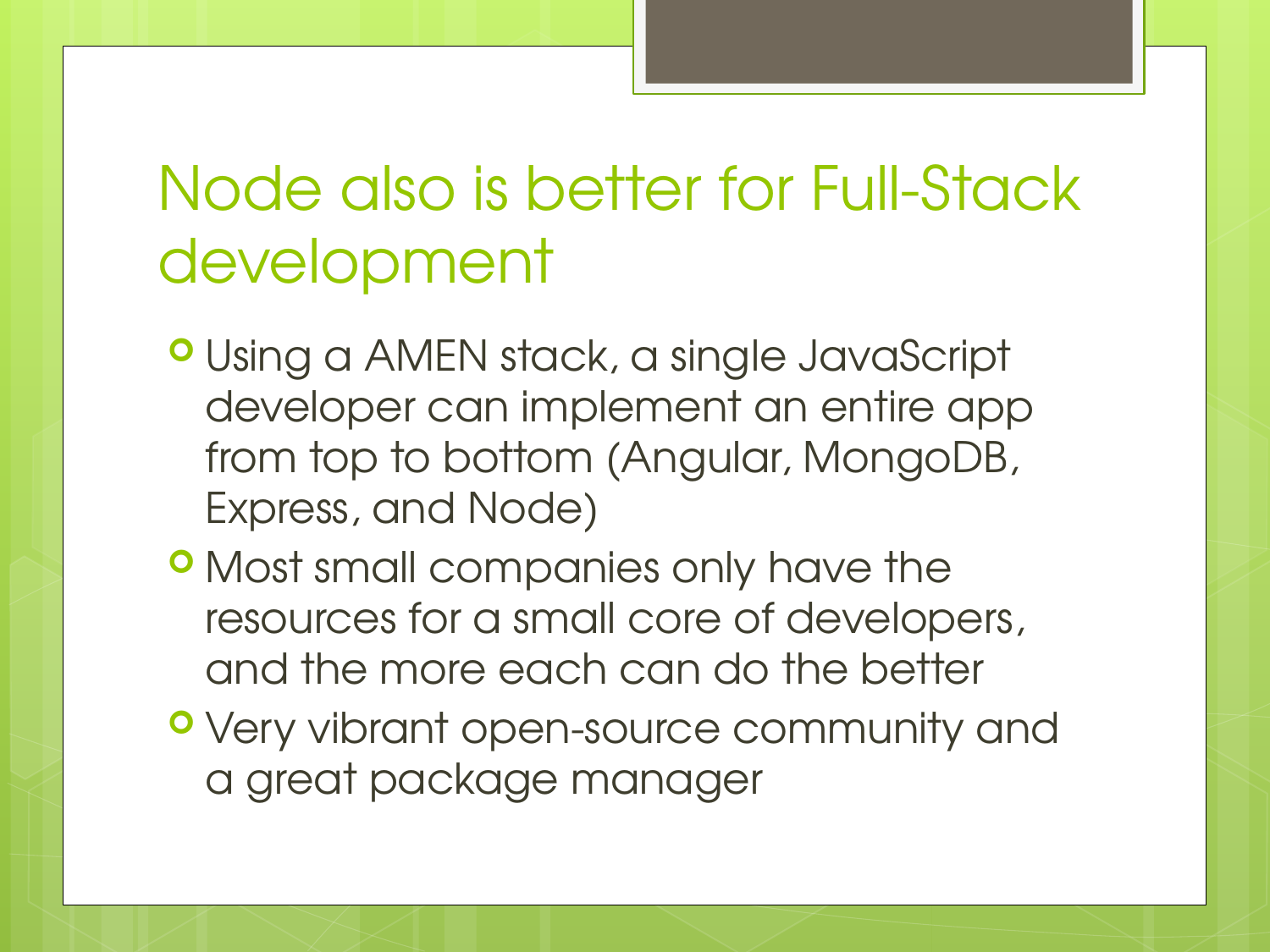

# Node also is better for Full-Stack development
Using a AMEN stack, a single JavaScript developer can implement an entire app from top to bottom (Angular, MongoDB, Express, and Node)
Most small companies only have the resources for a small core of developers, and the more each can do the better
Very vibrant open-source community and a great package manager